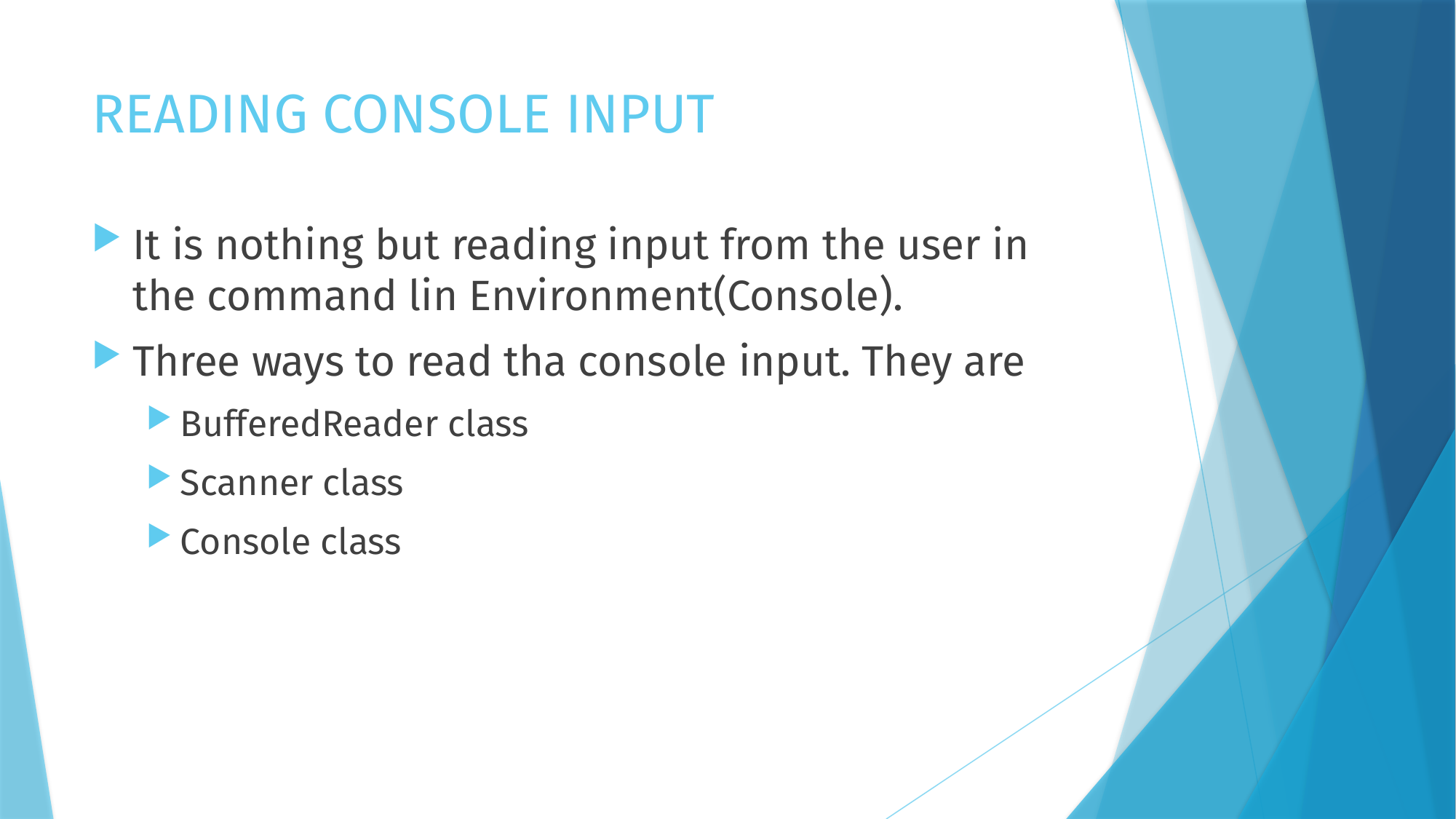

# READING CONSOLE INPUT
It is nothing but reading input from the user in the command lin Environment(Console).
Three ways to read tha console input. They are
BufferedReader class
Scanner class
Console class